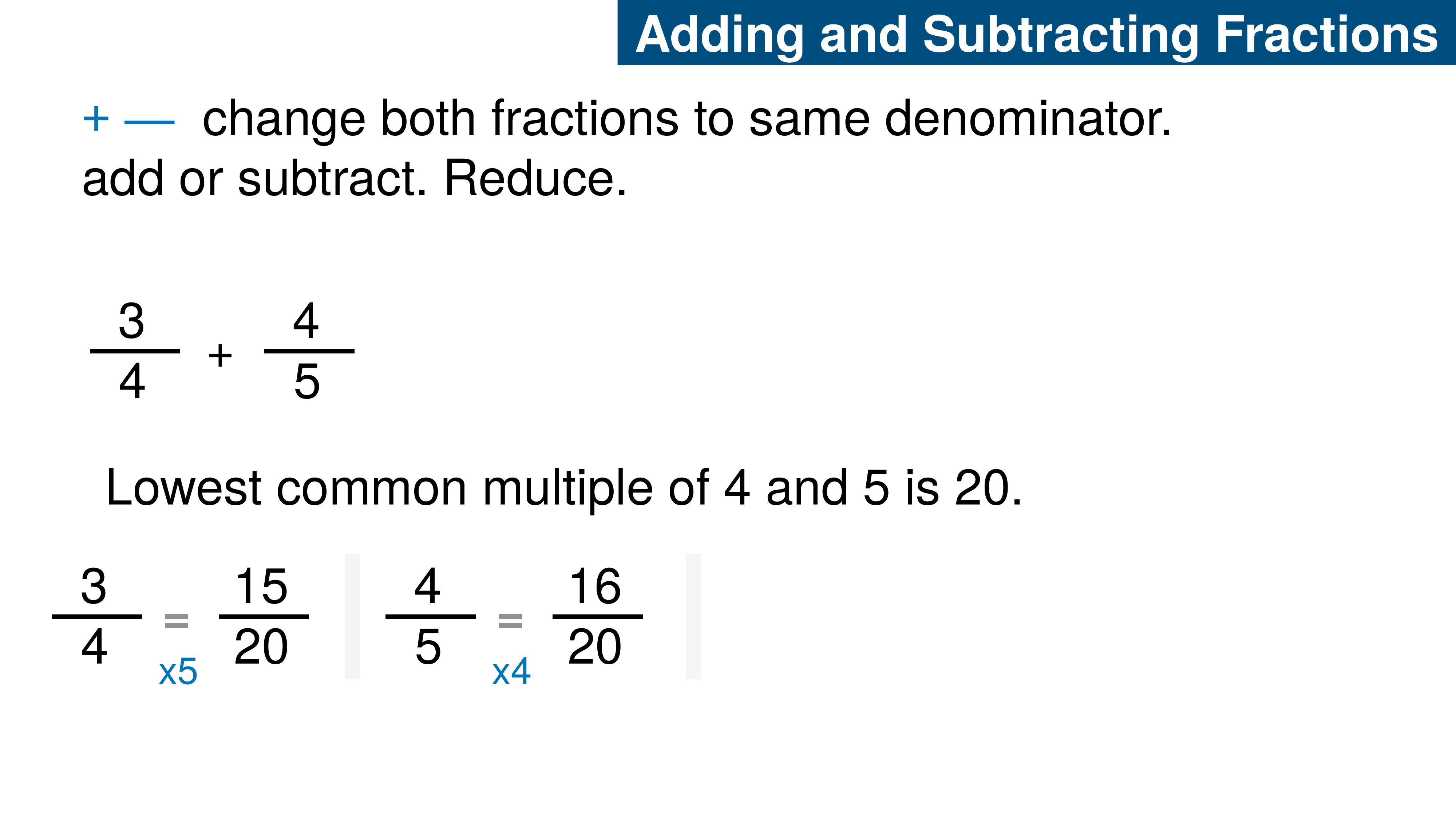

Adding and Subtracting Fractions
+ —  change both fractions to same denominator.
add or subtract. Reduce.
3
4
+
4
5

Lowest common multiple of 4 and 5 is 20.
3
15
4
16

=
=
4
20
5
20

x5
x4